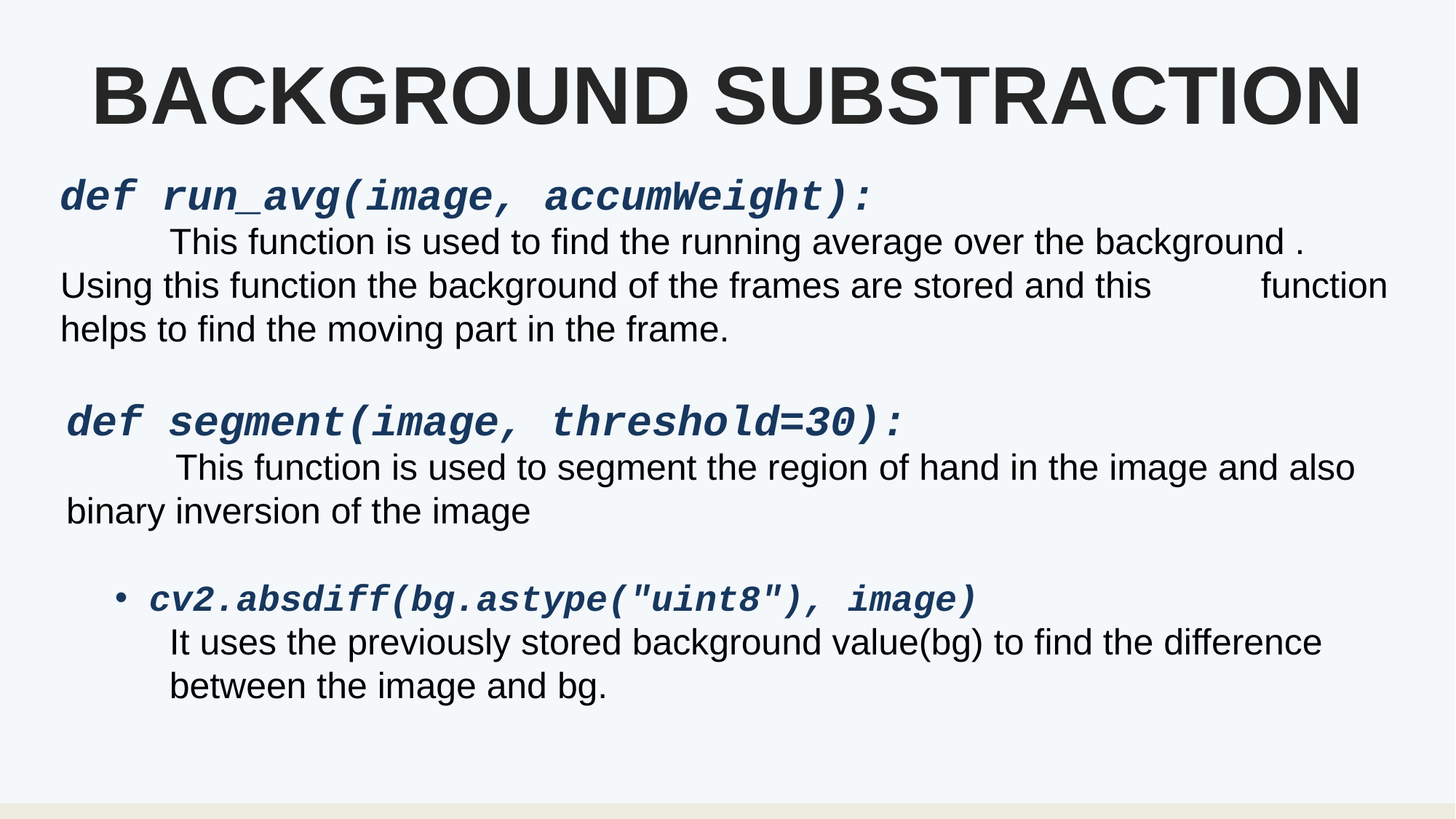

# BACKGROUND SUBSTRACTION
def run_avg(image, accumWeight):
	This function is used to find the running average over the background .	Using this function the background of the frames are stored and this 	function helps to find the moving part in the frame.

def segment(image, threshold=30):
	This function is used to segment the region of hand in the image and also 	binary inversion of the image

cv2.absdiff(bg.astype("uint8"), image)
It uses the previously stored background value(bg) to find the difference between the image and bg.